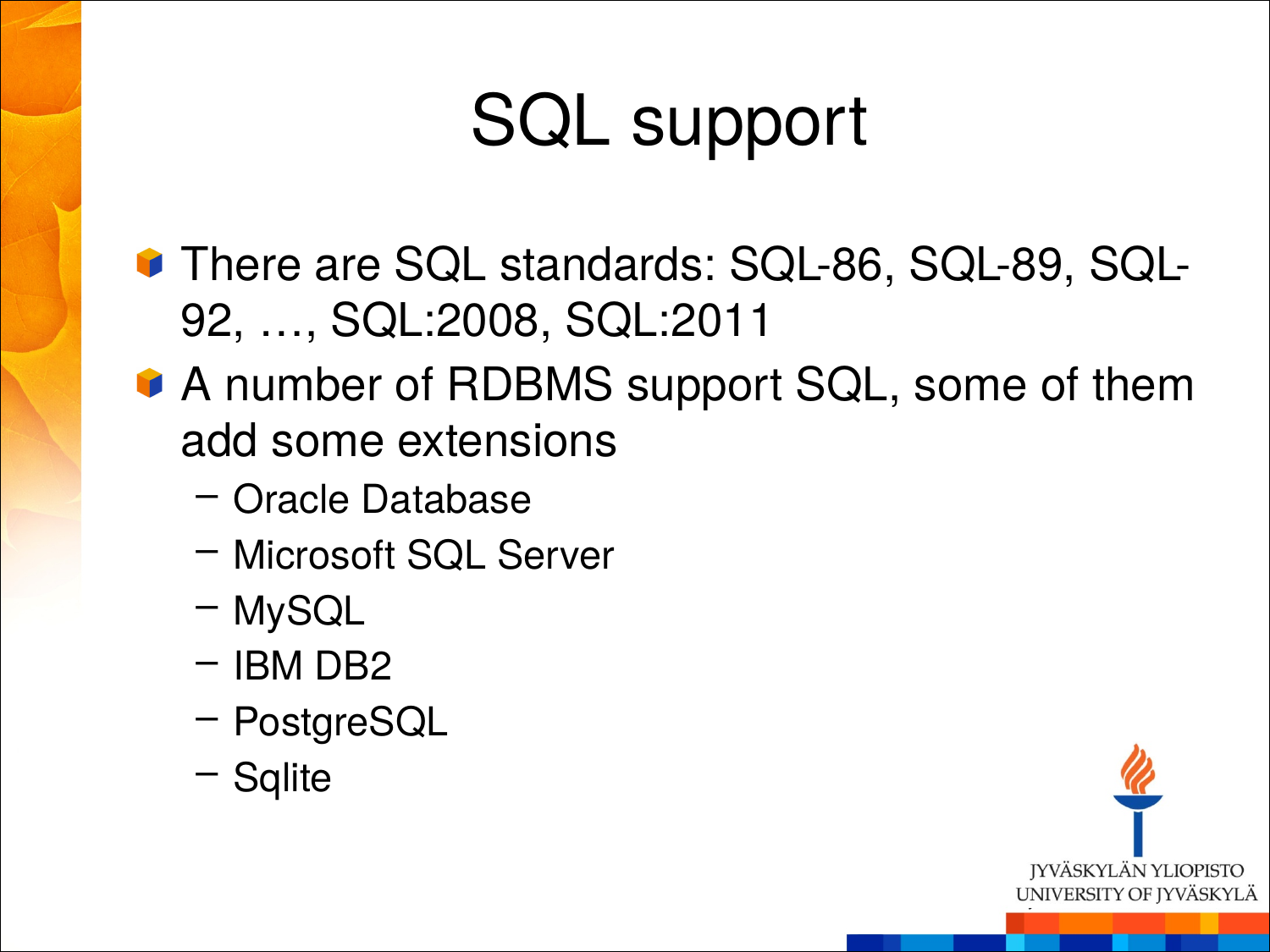

# SQL support
There are SQL standards: SQL-86, SQL-89, SQL-92, …, SQL:2008, SQL:2011
A number of RDBMS support SQL, some of them add some extensions
Oracle Database
Microsoft SQL Server
MySQL
IBM DB2
PostgreSQL
Sqlite